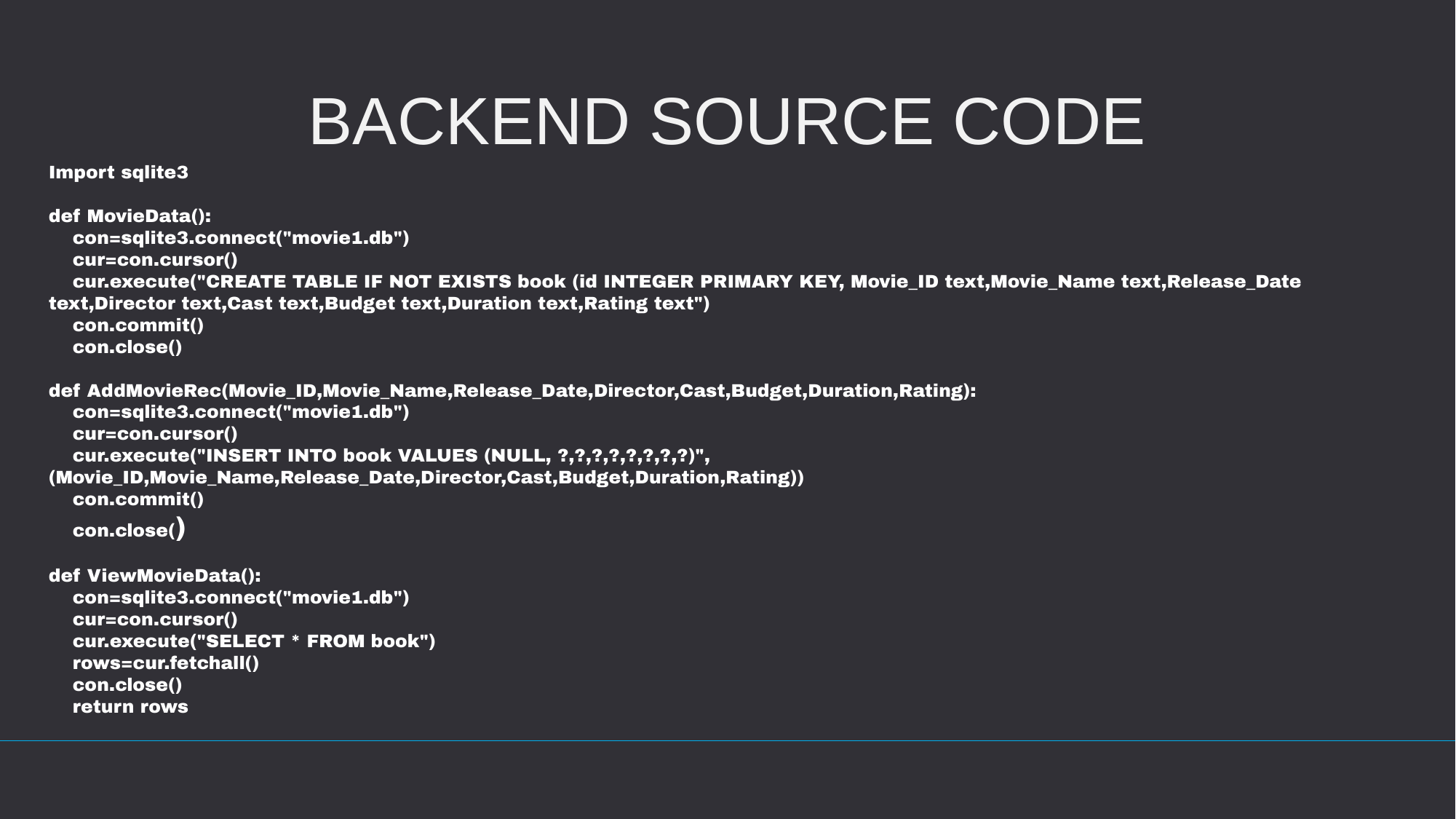

# BACKEND SOURCE CODE
Import sqlite3

def MovieData():
    con=sqlite3.connect("movie1.db")
    cur=con.cursor()
    cur.execute("CREATE TABLE IF NOT EXISTS book (id INTEGER PRIMARY KEY, Movie_ID text,Movie_Name text,Release_Date text,Director text,Cast text,Budget text,Duration text,Rating text")
    con.commit()
    con.close()

def AddMovieRec(Movie_ID,Movie_Name,Release_Date,Director,Cast,Budget,Duration,Rating):
    con=sqlite3.connect("movie1.db")
    cur=con.cursor()
    cur.execute("INSERT INTO book VALUES (NULL, ?,?,?,?,?,?,?,?)", (Movie_ID,Movie_Name,Release_Date,Director,Cast,Budget,Duration,Rating))
    con.commit()
    con.close()

def ViewMovieData():
    con=sqlite3.connect("movie1.db")
    cur=con.cursor()
    cur.execute("SELECT * FROM book")
    rows=cur.fetchall()
    con.close()
    return rows